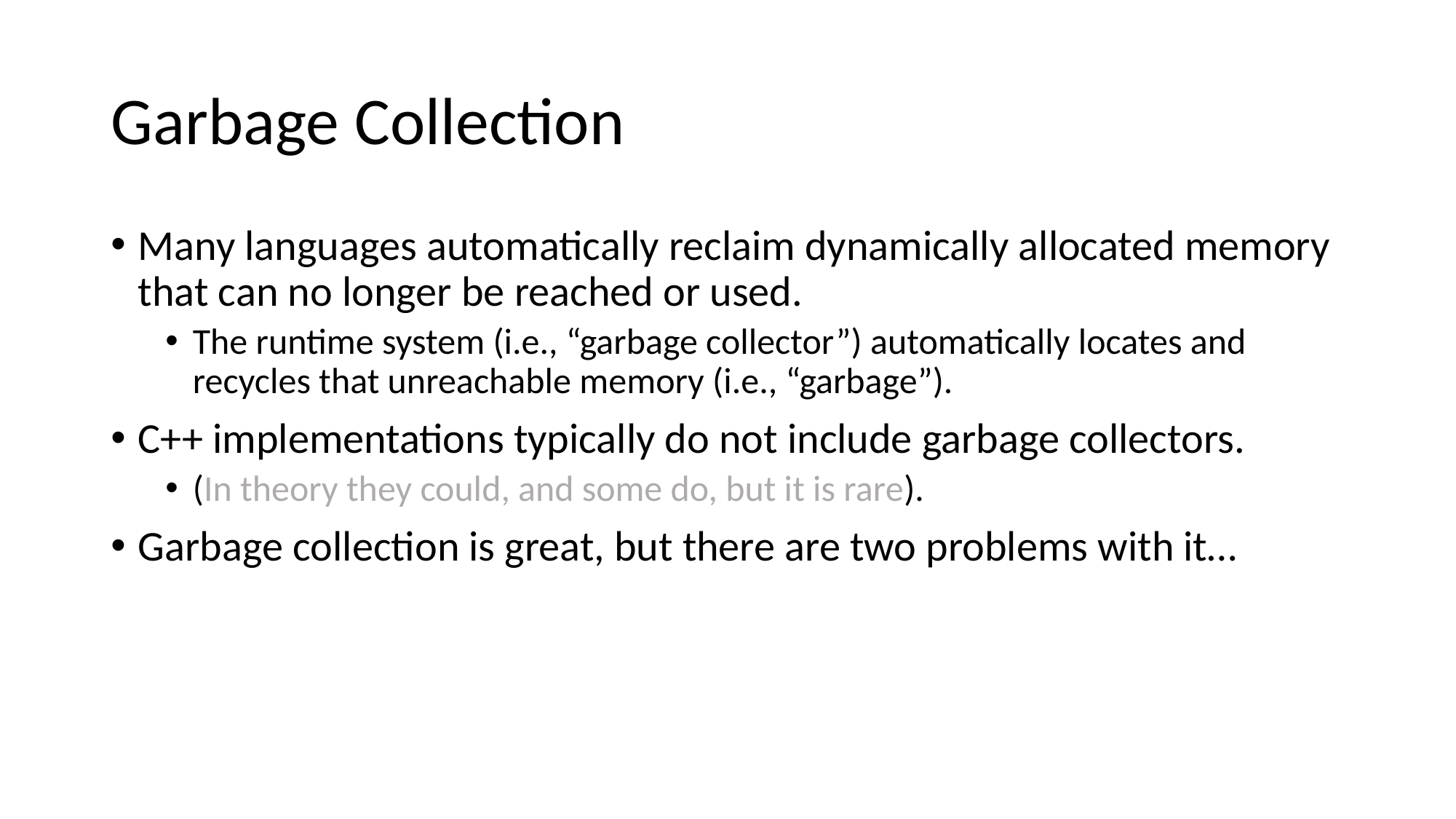

# Garbage Collection
Many languages automatically reclaim dynamically allocated memory that can no longer be reached or used.
The runtime system (i.e., “garbage collector”) automatically locates and recycles that unreachable memory (i.e., “garbage”).
C++ implementations typically do not include garbage collectors.
(In theory they could, and some do, but it is rare).
Garbage collection is great, but there are two problems with it…